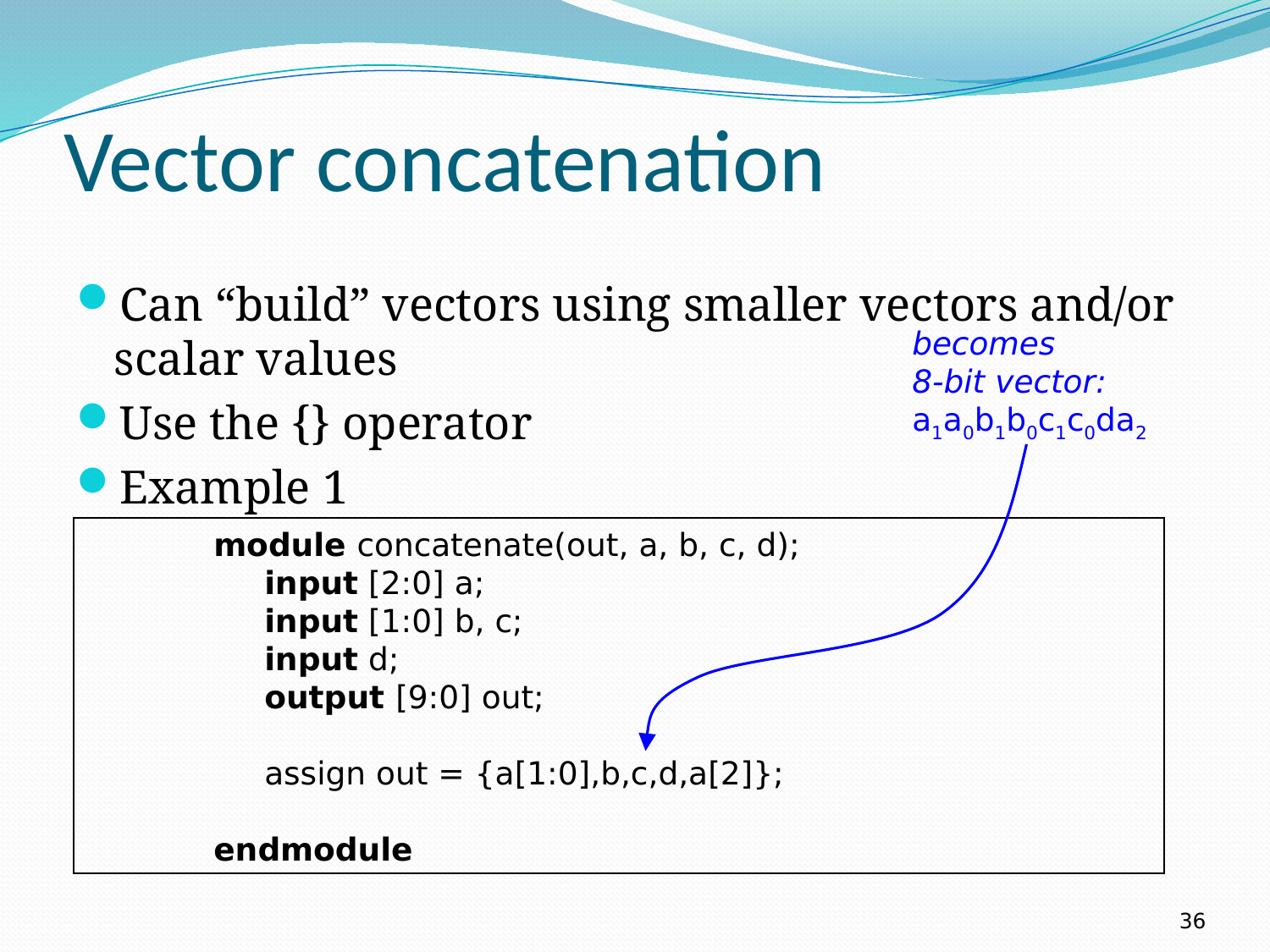

# Vector concatenation
Can “build” vectors using smaller vectors and/or scalar values
Use the {} operator
Example 1
becomes
8-bit vector:
a1a0b1b0c1c0da2

	module concatenate(out, a, b, c, d);
	     input [2:0] a;
	     input [1:0] b, c;
	     input d;
	     output [9:0] out;

	     assign out = {a[1:0],b,c,d,a[2]};

	endmodule
36